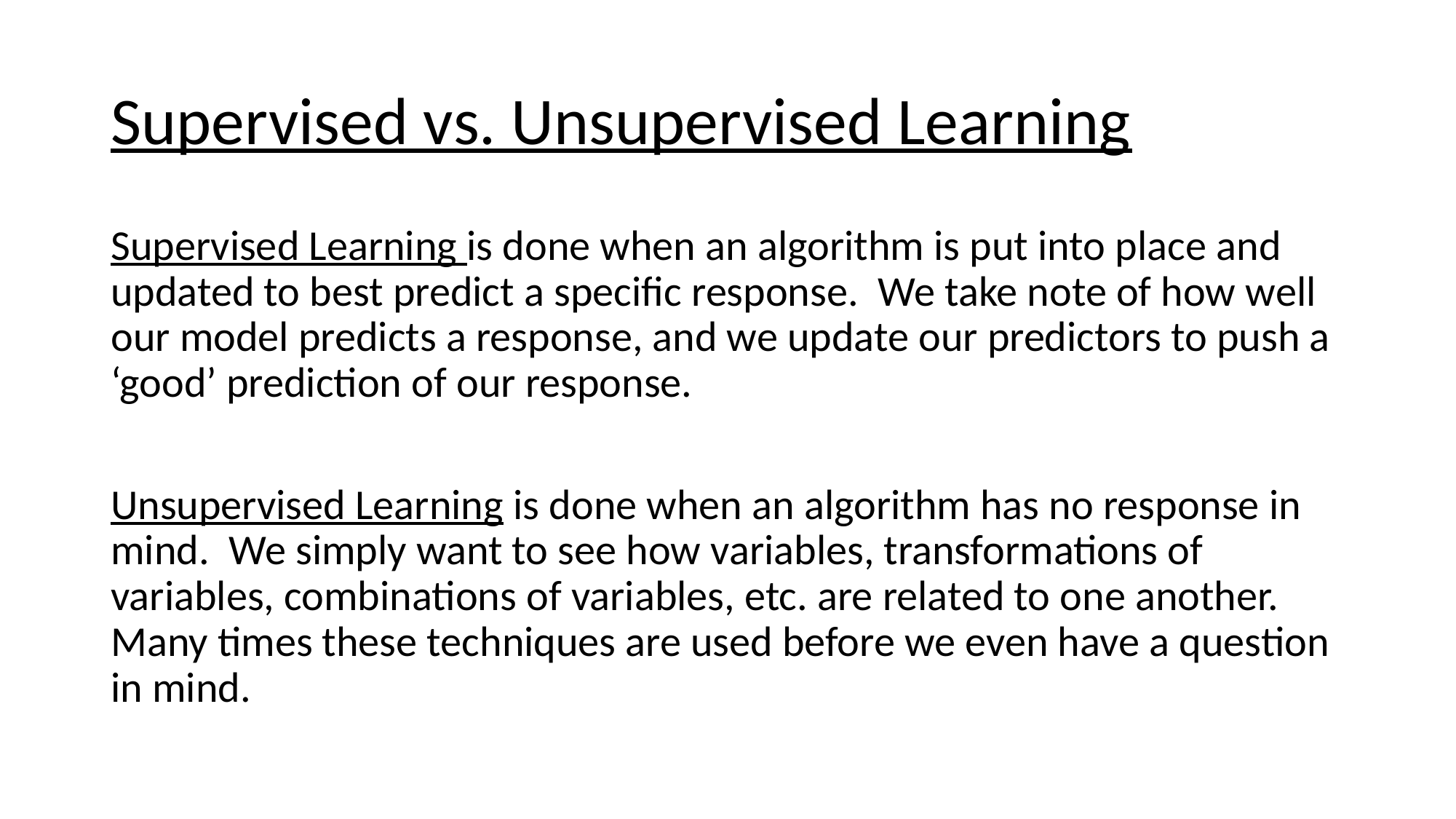

# Supervised vs. Unsupervised Learning
Supervised Learning is done when an algorithm is put into place and updated to best predict a specific response.  We take note of how well our model predicts a response, and we update our predictors to push a ‘good’ prediction of our response.

Unsupervised Learning is done when an algorithm has no response in mind.  We simply want to see how variables, transformations of variables, combinations of variables, etc. are related to one another.  Many times these techniques are used before we even have a question in mind.